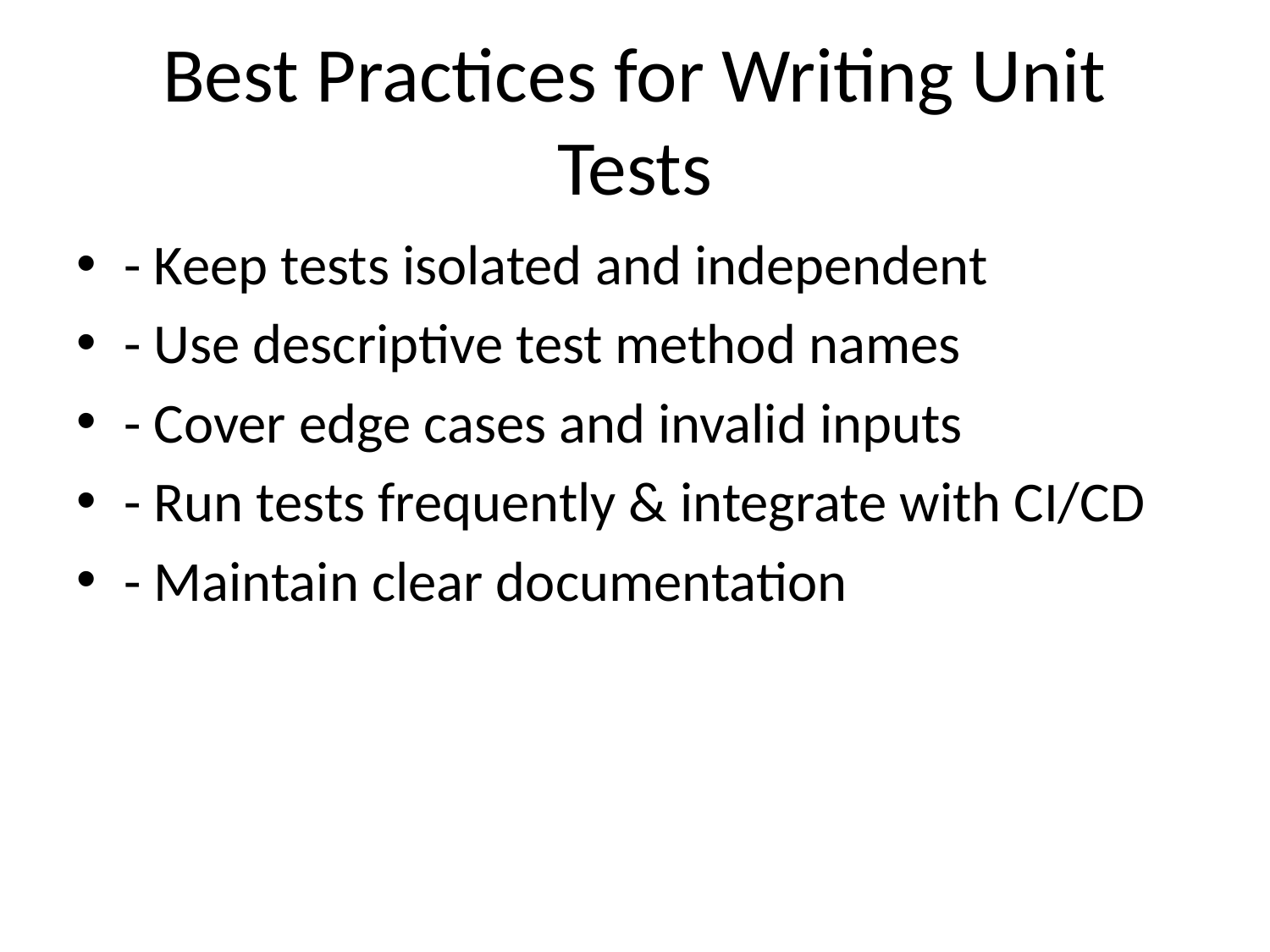

# Best Practices for Writing Unit Tests
- Keep tests isolated and independent
- Use descriptive test method names
- Cover edge cases and invalid inputs
- Run tests frequently & integrate with CI/CD
- Maintain clear documentation